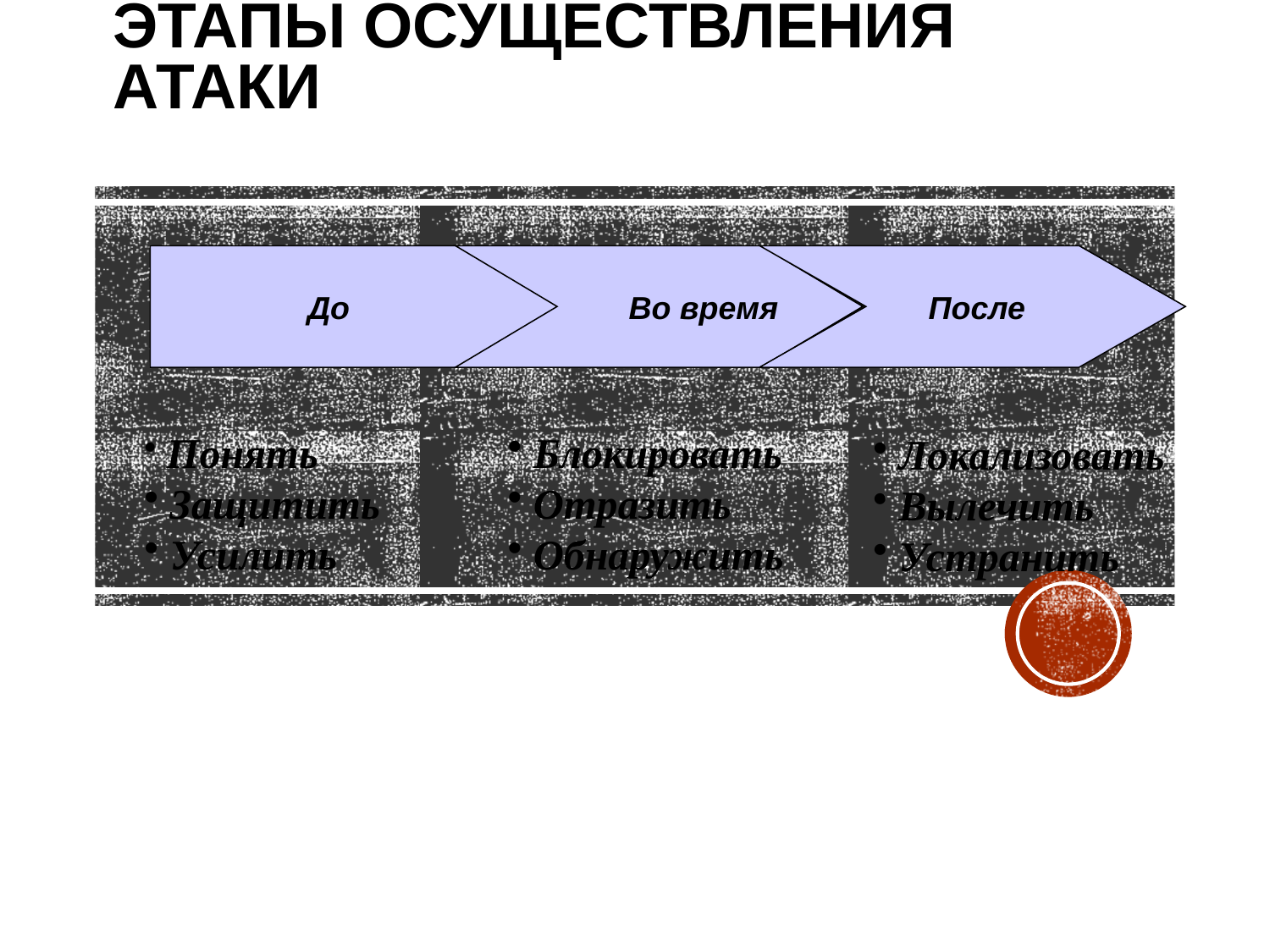

# Этапы осуществления атаки
До
          Во время

 После

 Блокировать
 Отразить
 Обнаружить
 Понять
 Защитить
 Усилить
 Локализовать
 Вылечить
 Устранить